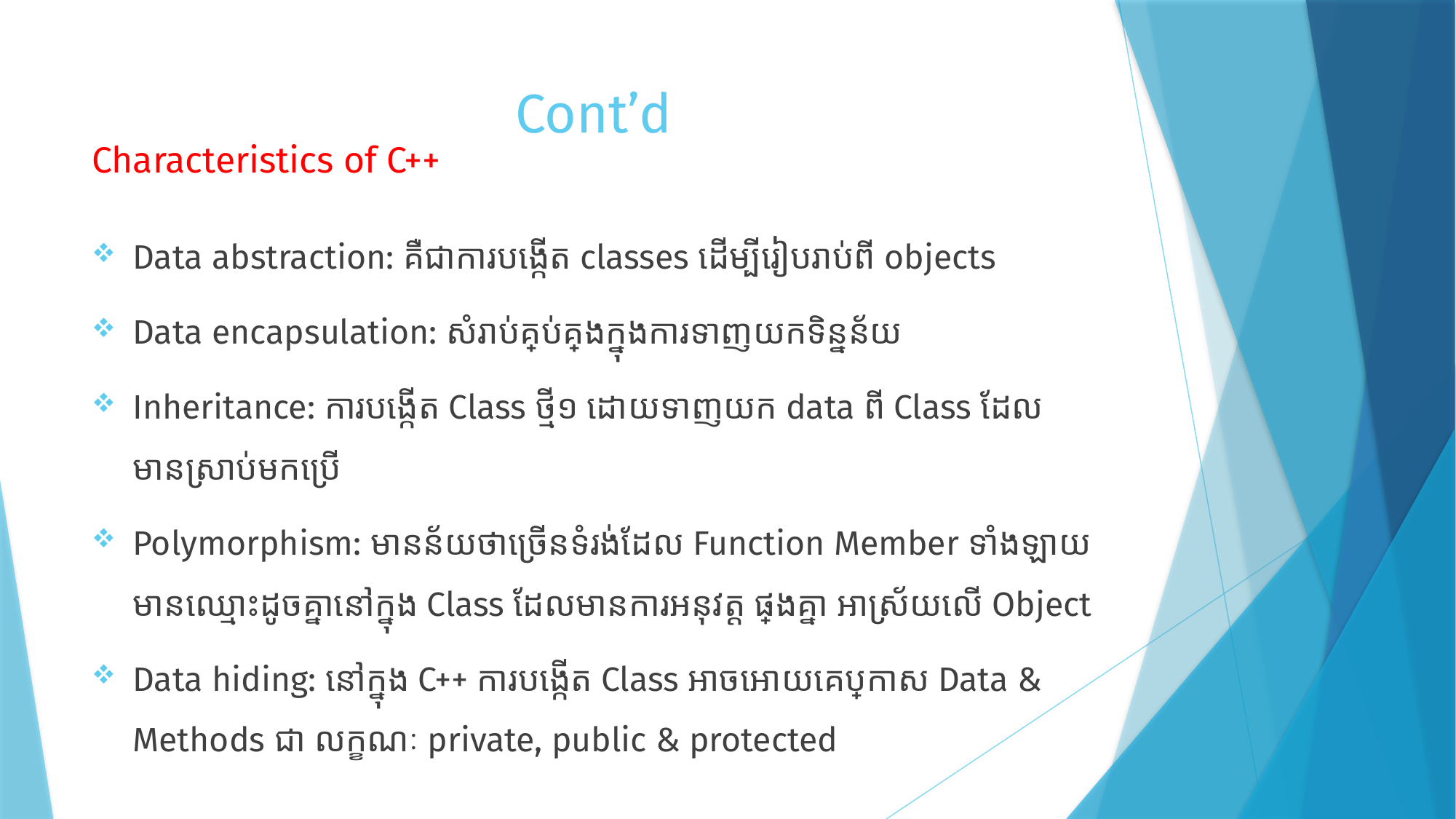

# Cont’d
Characteristics of C++
Data abstraction: គឺជាការបង្កើត classes ដើម្បីរៀបរាប់ពី objects
Data encapsulation: សំរាប់គ្រប់គ្រងក្នុងការទាញយកទិន្នន័យ
Inheritance: ការបង្កើត Class ថ្មី១ ដោយទាញយក data ពី Class ដែលមានស្រាប់មកប្រើ
Polymorphism: មានន័យថាច្រើនទំរង់ដែល Function Member ទាំងឡាយមានឈ្មោះដូចគ្នានៅក្នុង Class ដែលមានការអនុវត្ត ផ្សេងគ្នា អាស្រ័យលើ Object
Data hiding: នៅក្នុង C++ ការបង្កើត Class អាចអោយគេប្រកាស Data & Methods ជា លក្ខណៈ private, public & protected